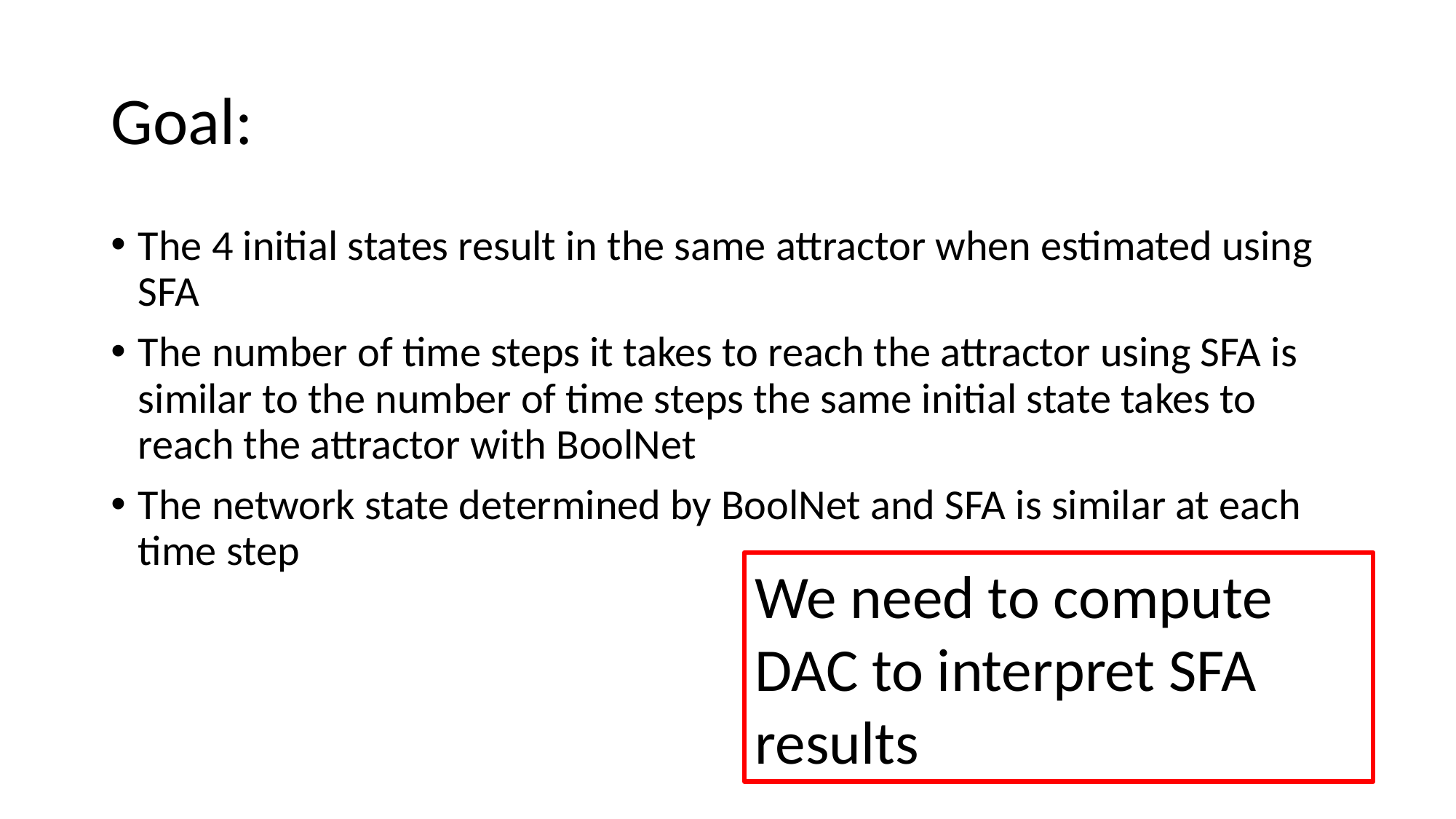

# Goal:
The 4 initial states result in the same attractor when estimated using SFA
The number of time steps it takes to reach the attractor using SFA is similar to the number of time steps the same initial state takes to reach the attractor with BoolNet
The network state determined by BoolNet and SFA is similar at each time step
We need to compute DAC to interpret SFA results